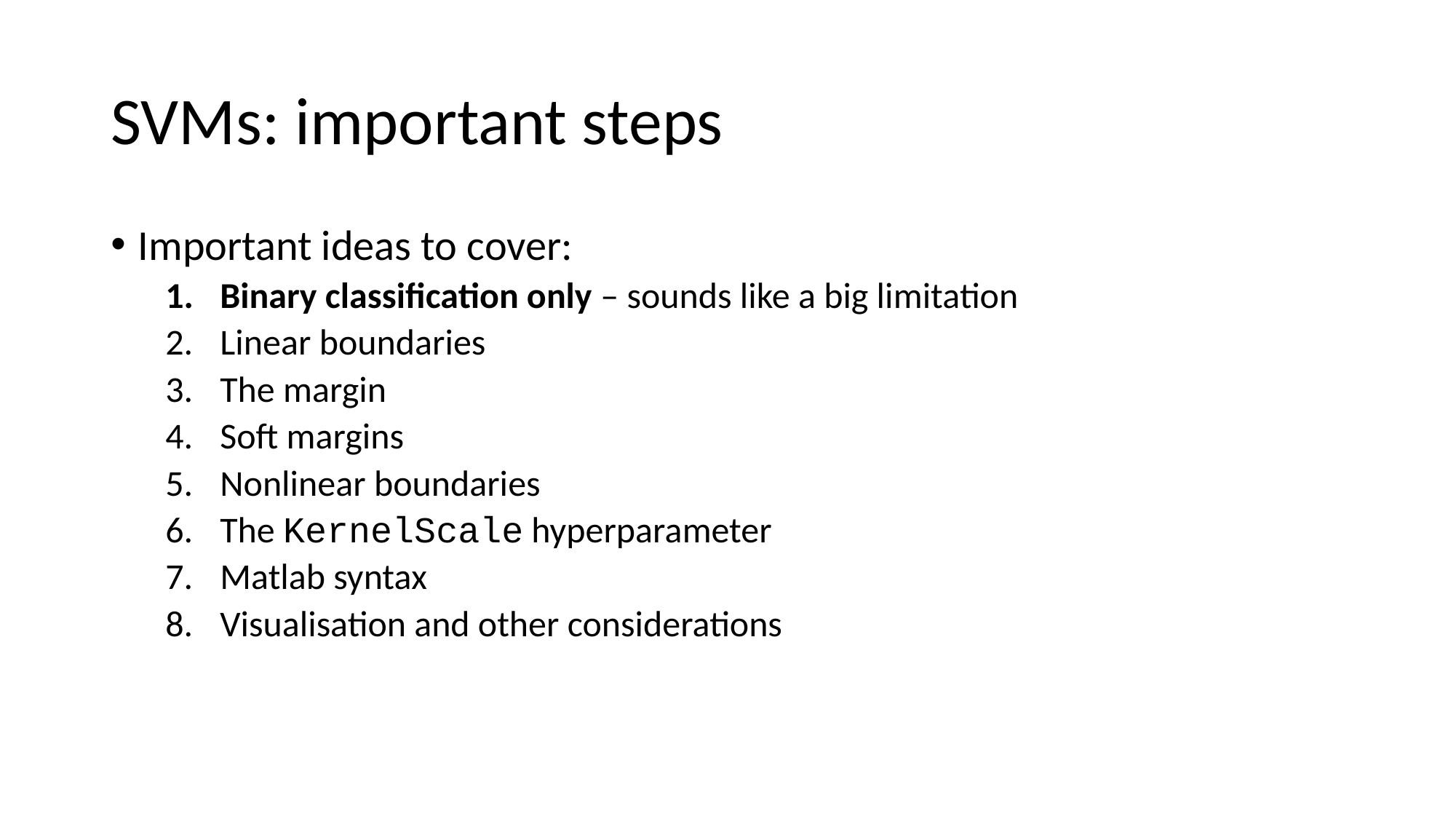

# SVMs: important steps
Important ideas to cover:
Binary classification only – sounds like a big limitation
Linear boundaries
The margin
Soft margins
Nonlinear boundaries
The KernelScale hyperparameter
Matlab syntax
Visualisation and other considerations